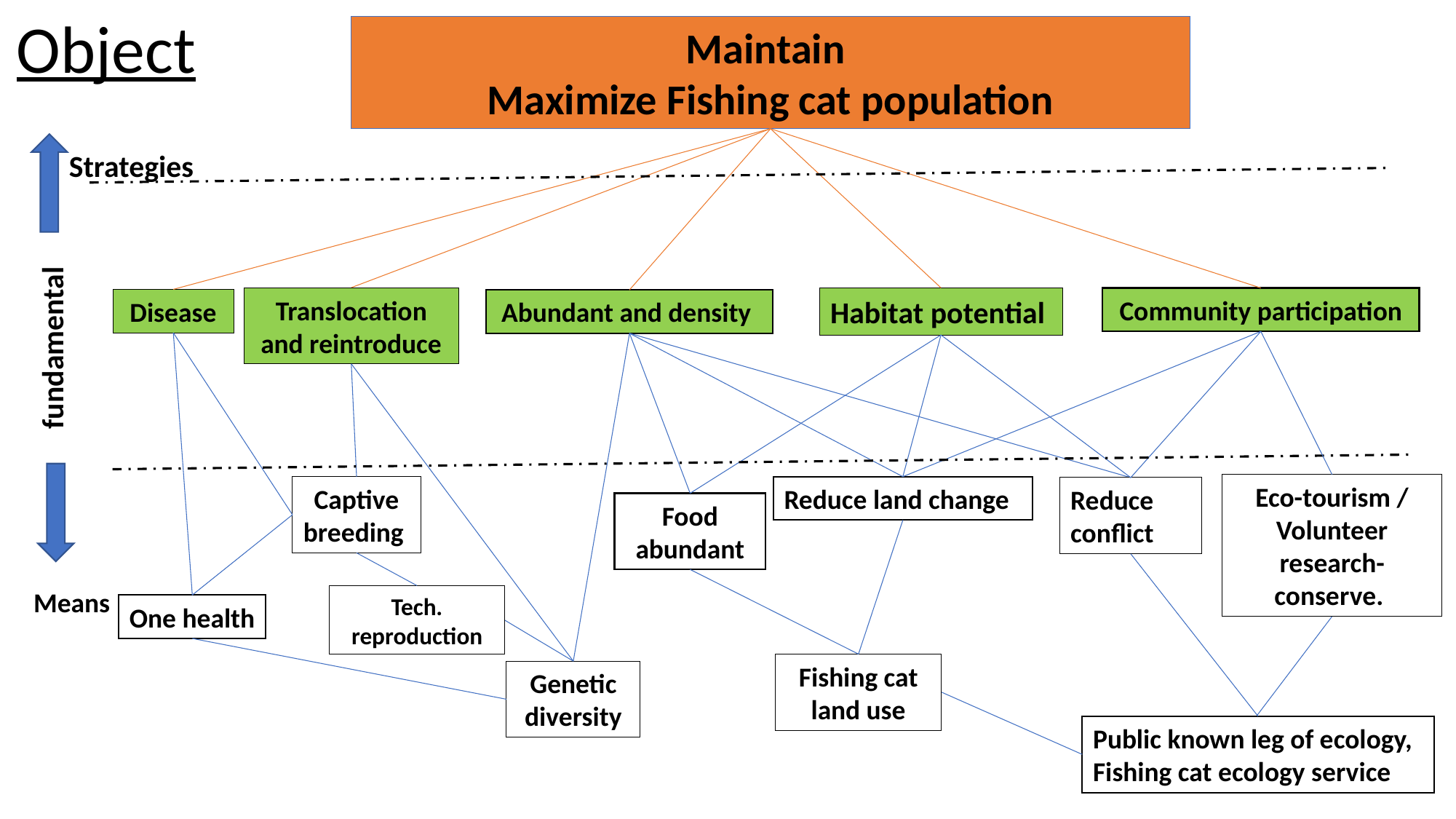

# Object
Maintain
Maximize Fishing cat population
Strategies

Translocation and reintroduce
Habitat potential
Community participation
 Disease
Abundant and density
fundamental
Eco-tourism / Volunteer research-conserve.
Reduce land change
Captive breeding
Reduce conflict
Food abundant

Means
Tech. reproduction
One health
Fishing cat land use
Genetic diversity
Public known leg of ecology, Fishing cat ecology service